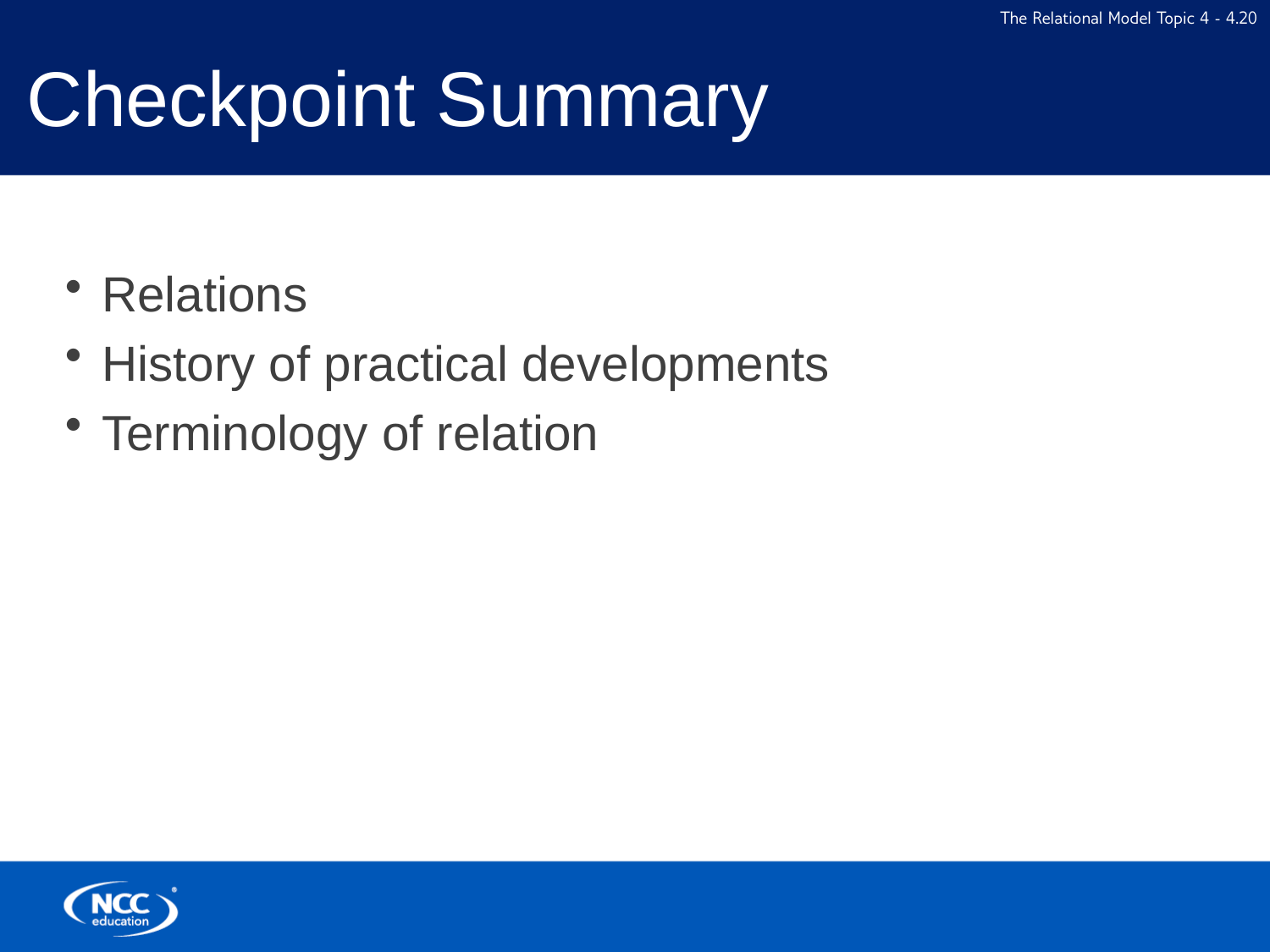

# Checkpoint Summary
Relations
History of practical developments
Terminology of relation